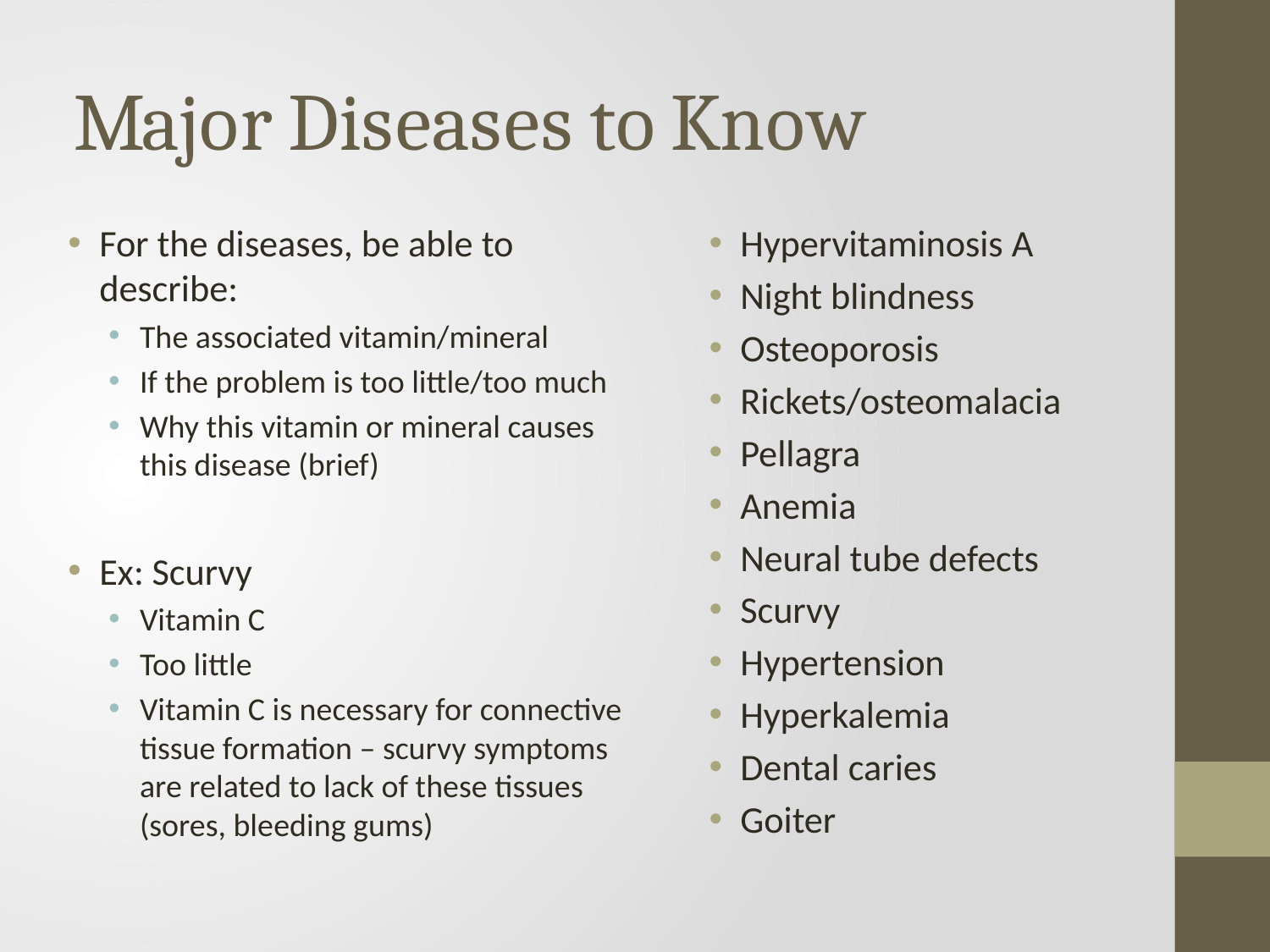

# Major Diseases to Know
For the diseases, be able to describe:
The associated vitamin/mineral
If the problem is too little/too much
Why this vitamin or mineral causes this disease (brief)

Ex: Scurvy
Vitamin C
Too little
Vitamin C is necessary for connective tissue formation – scurvy symptoms are related to lack of these tissues (sores, bleeding gums)
Hypervitaminosis A
Night blindness
Osteoporosis
Rickets/osteomalacia
Pellagra
Anemia
Neural tube defects
Scurvy
Hypertension
Hyperkalemia
Dental caries
Goiter